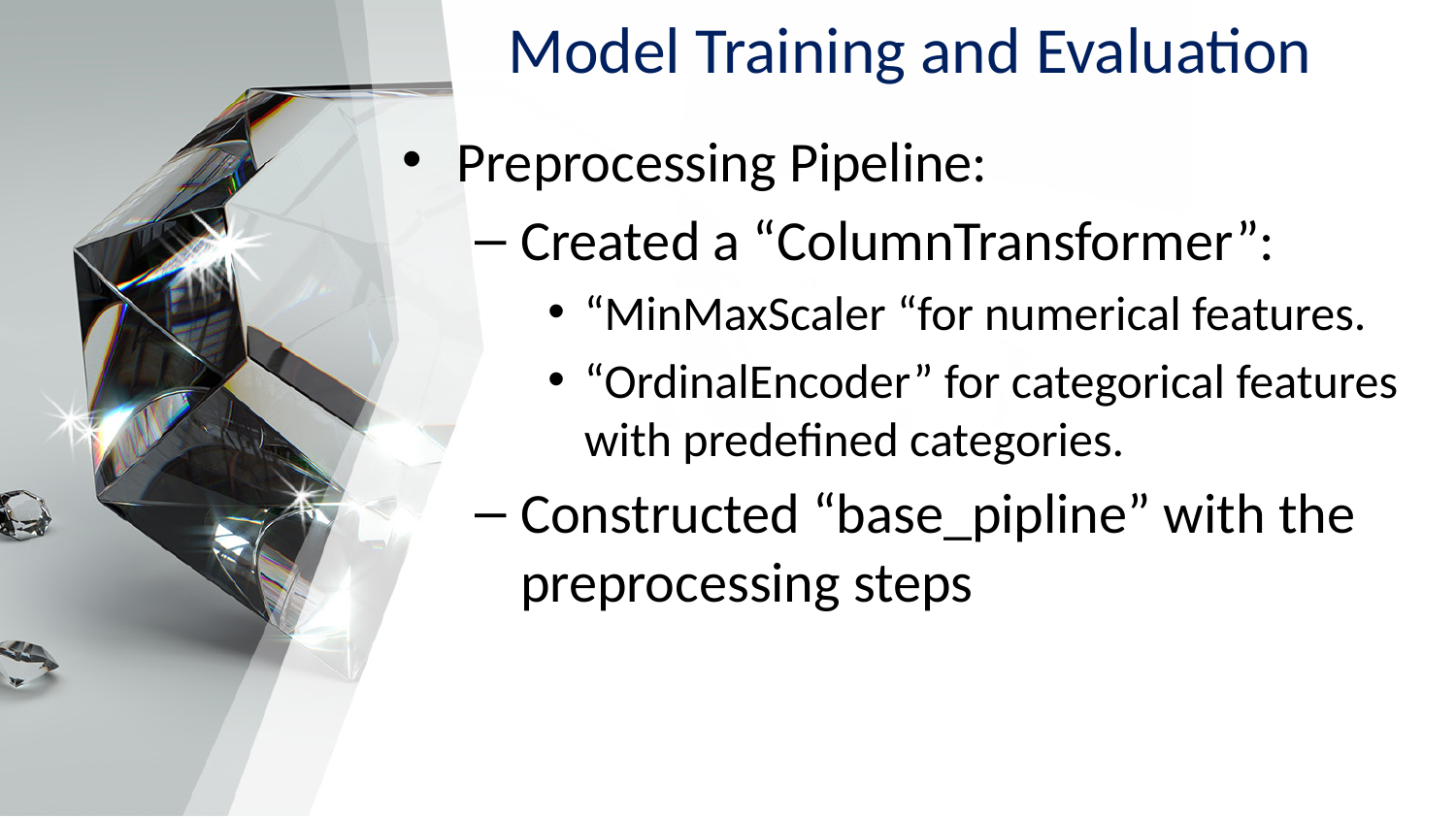

# Model Training and Evaluation
Preprocessing Pipeline:
Created a “ColumnTransformer”:
“MinMaxScaler “for numerical features.
“OrdinalEncoder” for categorical features with predefined categories.
Constructed “base_pipline” with the preprocessing steps